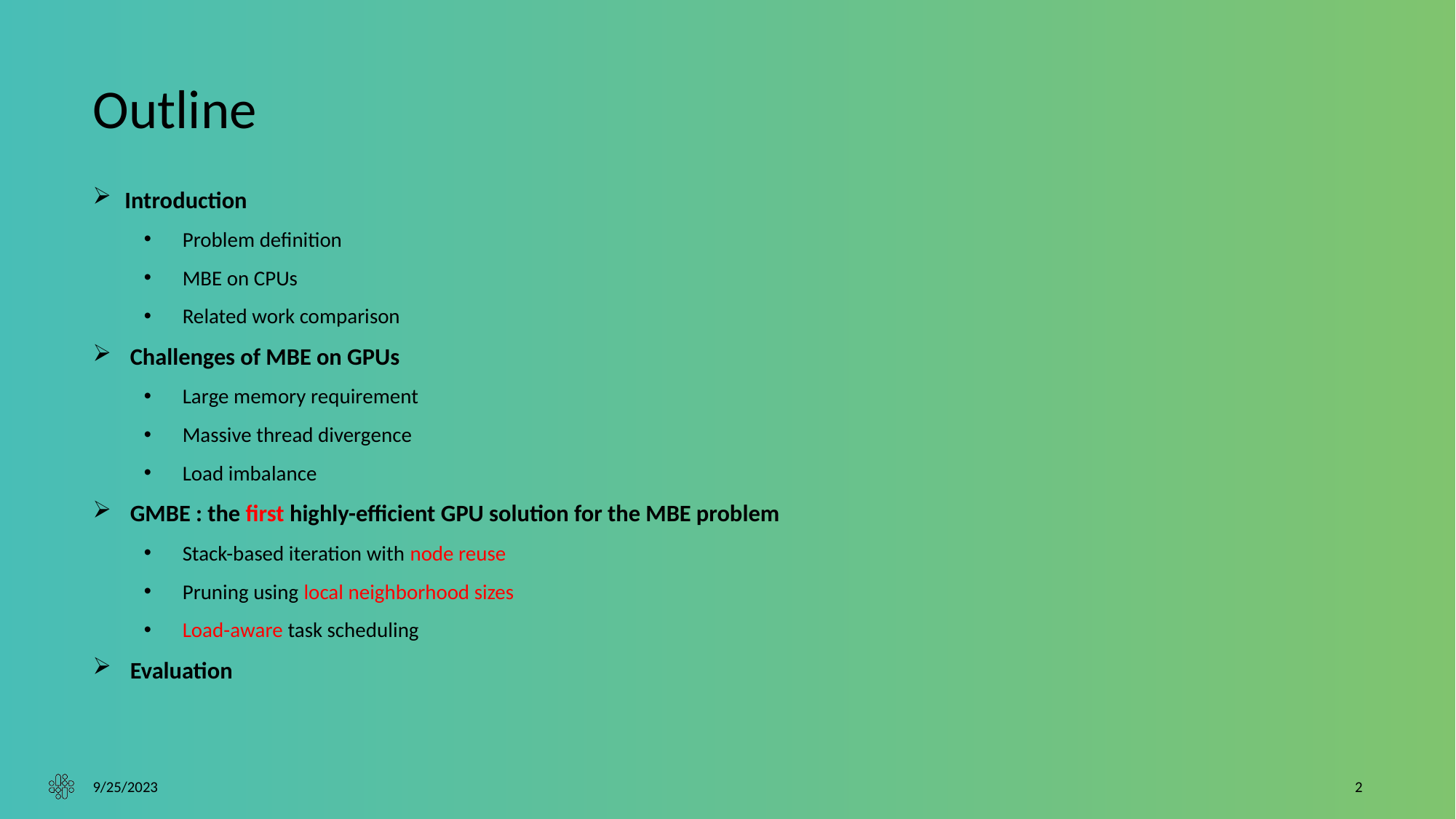

# Outline
Introduction
Problem definition
MBE on CPUs
Related work comparison
 Challenges of MBE on GPUs
Large memory requirement
Massive thread divergence
Load imbalance
 GMBE : the first highly-efficient GPU solution for the MBE problem
Stack-based iteration with node reuse
Pruning using local neighborhood sizes
Load-aware task scheduling
 Evaluation
9/25/2023
2